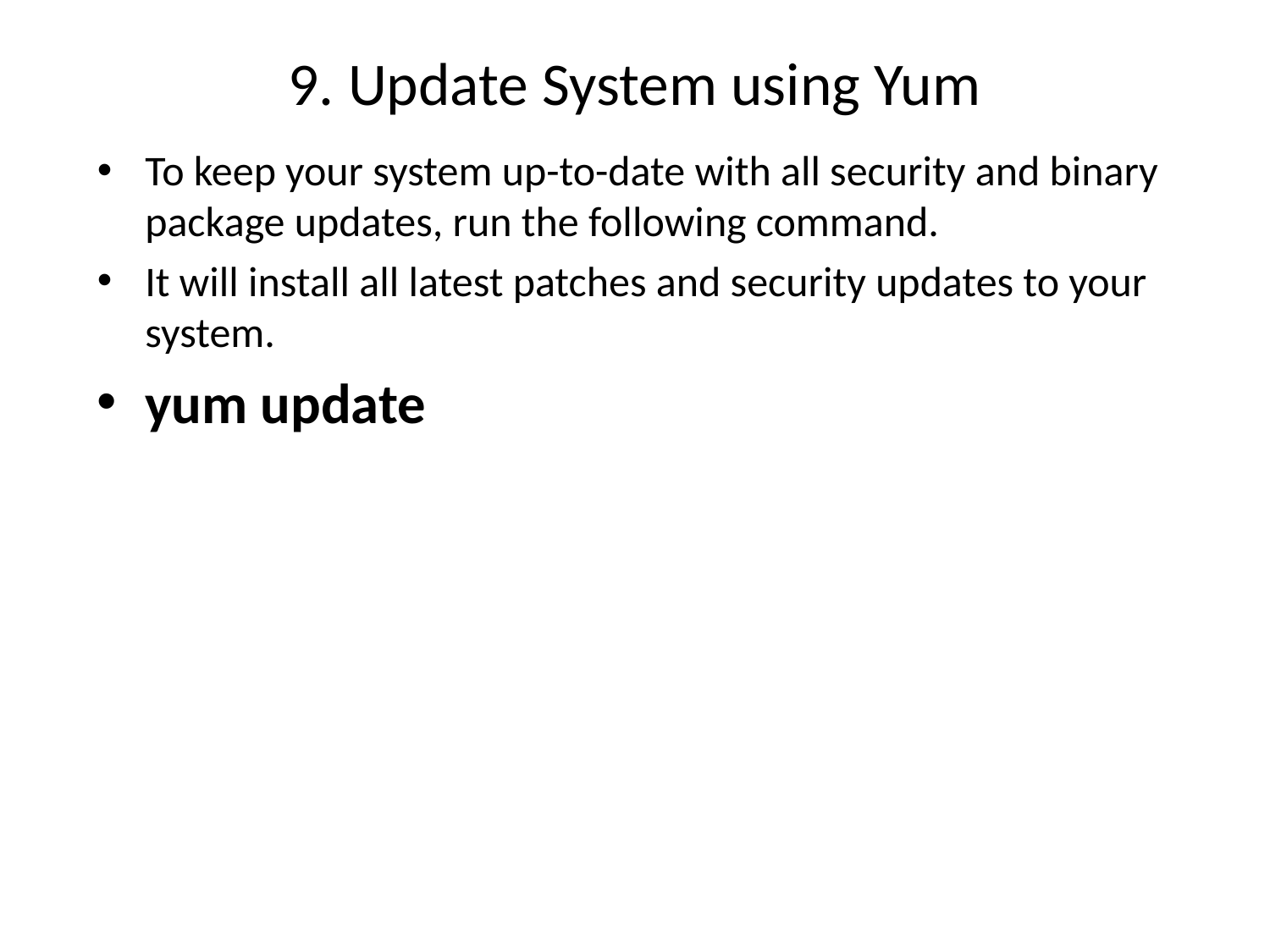

# 9. Update System using Yum
To keep your system up-to-date with all security and binary package updates, run the following command.
It will install all latest patches and security updates to your system.
yum update